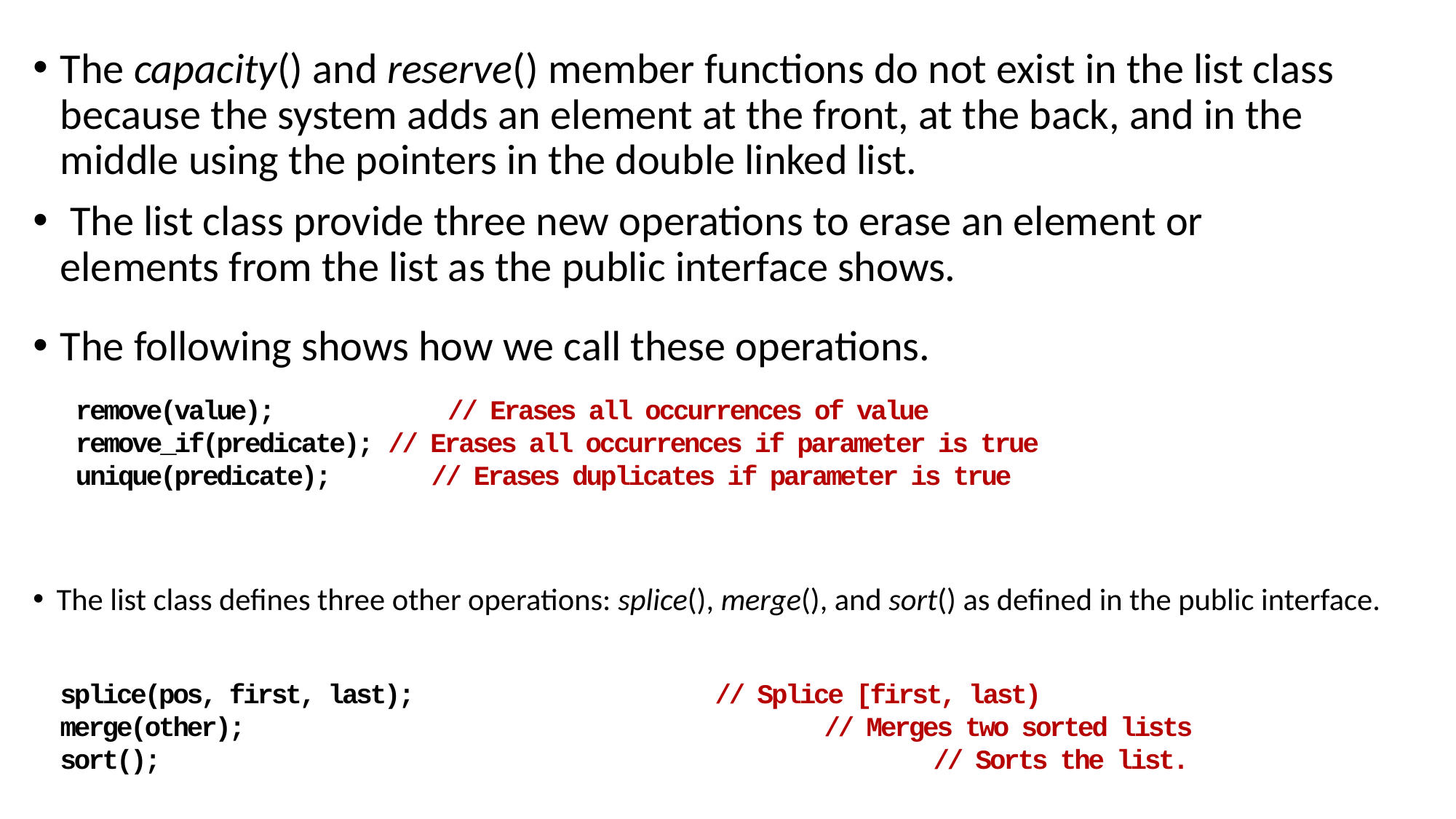

The capacity() and reserve() member functions do not exist in the list class because the system adds an element at the front, at the back, and in the middle using the pointers in the double linked list.
 The list class provide three new operations to erase an element or elements from the list as the public interface shows.
The following shows how we call these operations.

remove(value);		   // Erases all occurrences of value
remove_if(predicate); // Erases all occurrences if parameter is true
unique(predicate);	  // Erases duplicates if parameter is true

The list class defines three other operations: splice(), merge(), and sort() as defined in the public interface.
splice(pos, first, last);			// Splice [first, last)
merge(other);						// Merges two sorted lists
sort();								// Sorts the list.